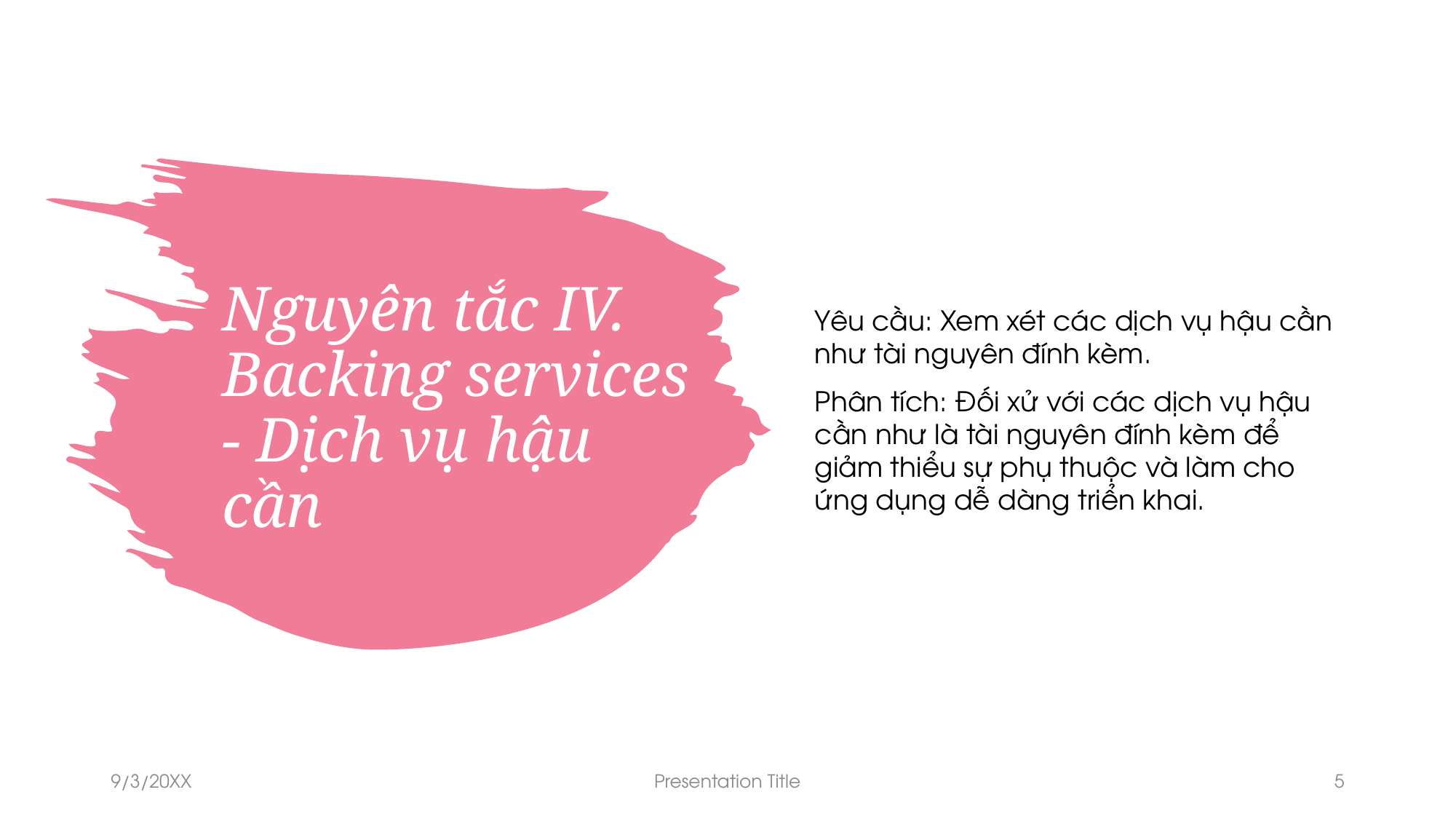

Yêu cầu: Xem xét các dịch vụ hậu cần như tài nguyên đính kèm.
Phân tích: Đối xử với các dịch vụ hậu cần như là tài nguyên đính kèm để giảm thiểu sự phụ thuộc và làm cho ứng dụng dễ dàng triển khai.
# Nguyên tắc IV. Backing services - Dịch vụ hậu cần
9/3/20XX
Presentation Title
5